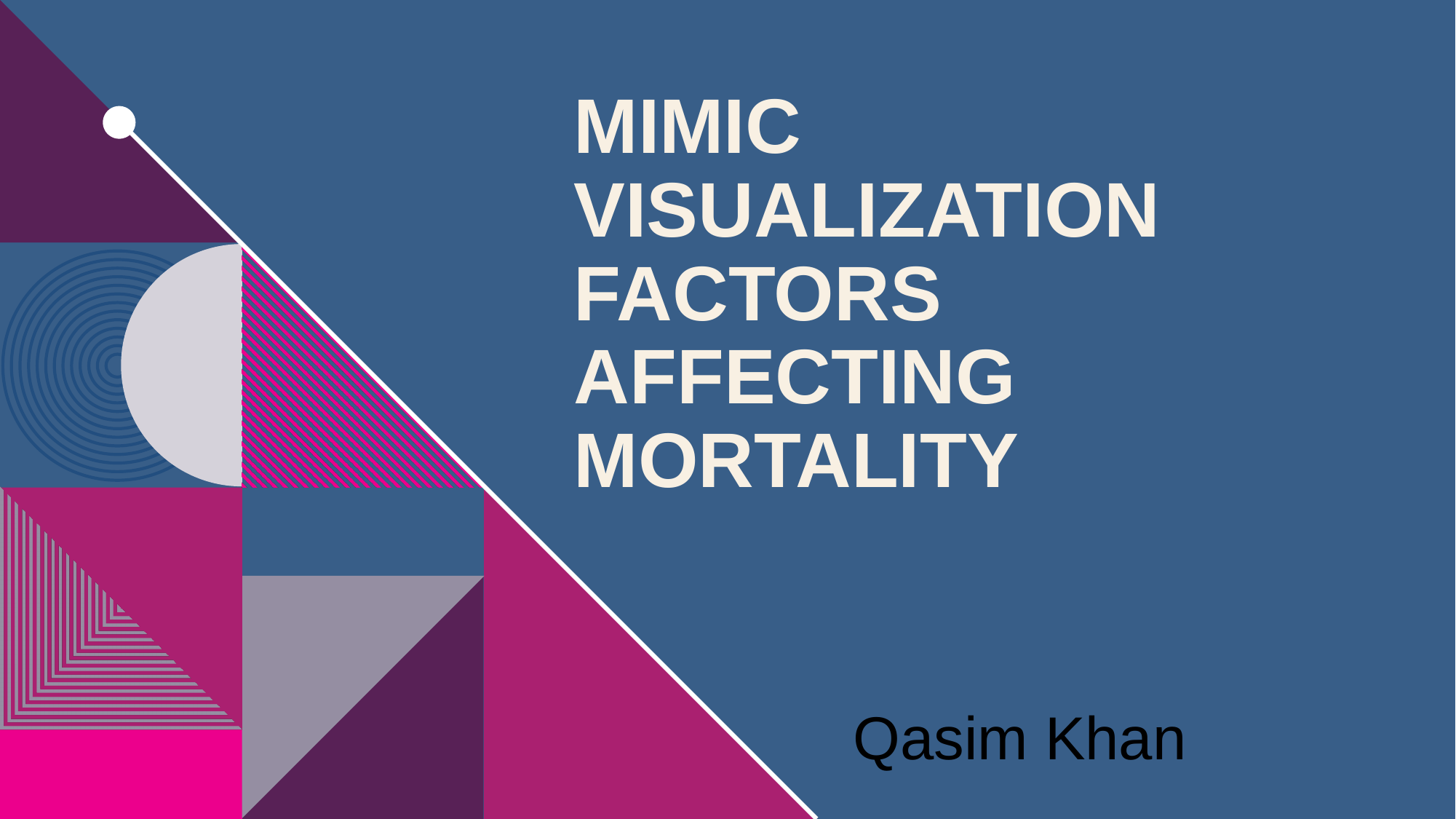

# Mimic Visualization Factors affecting mortality
Qasim Khan